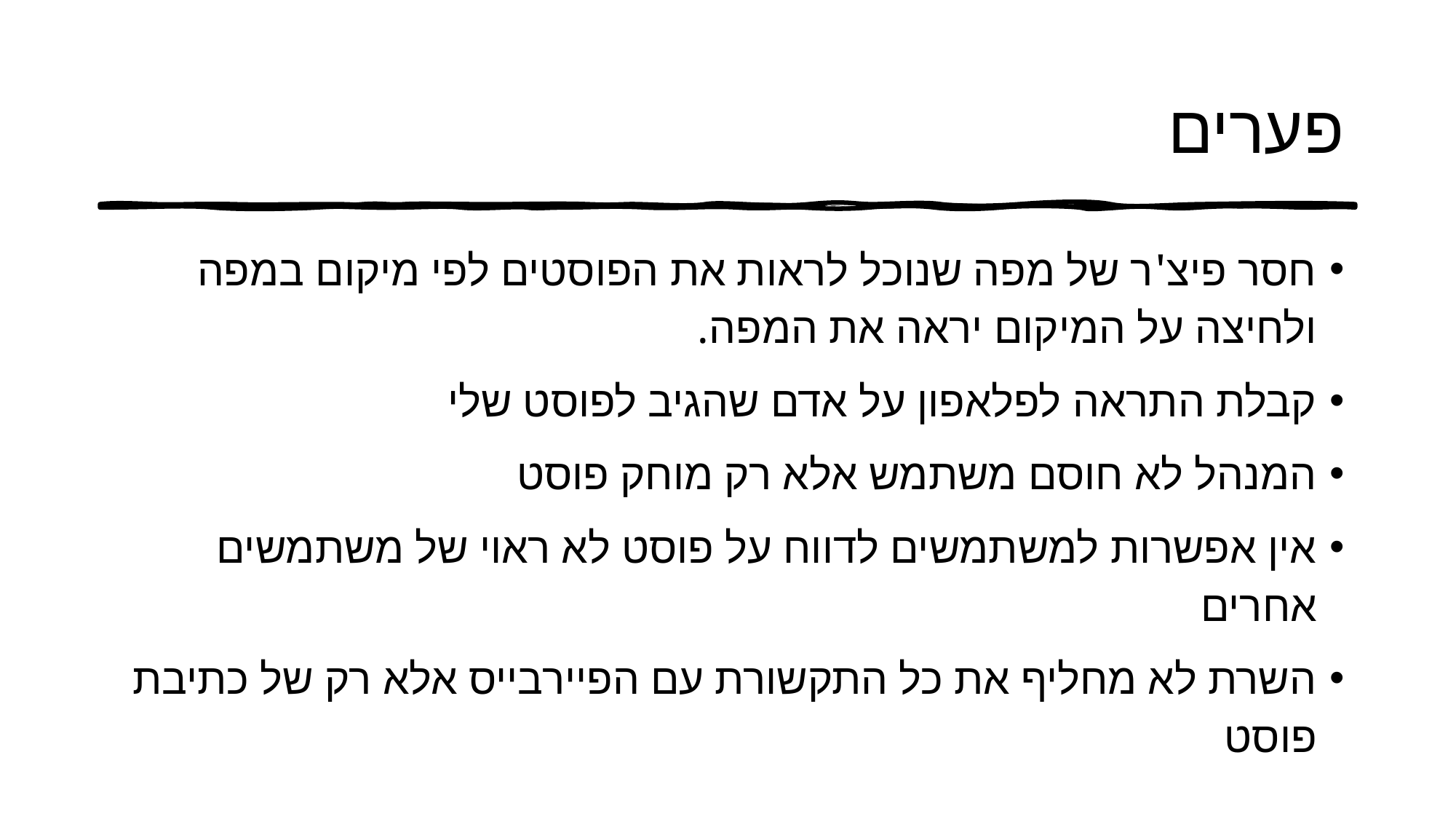

# פערים
חסר פיצ'ר של מפה שנוכל לראות את הפוסטים לפי מיקום במפה ולחיצה על המיקום יראה את המפה.
קבלת התראה לפלאפון על אדם שהגיב לפוסט שלי
המנהל לא חוסם משתמש אלא רק מוחק פוסט
אין אפשרות למשתמשים לדווח על פוסט לא ראוי של משתמשים אחרים
השרת לא מחליף את כל התקשורת עם הפיירבייס אלא רק של כתיבת פוסט